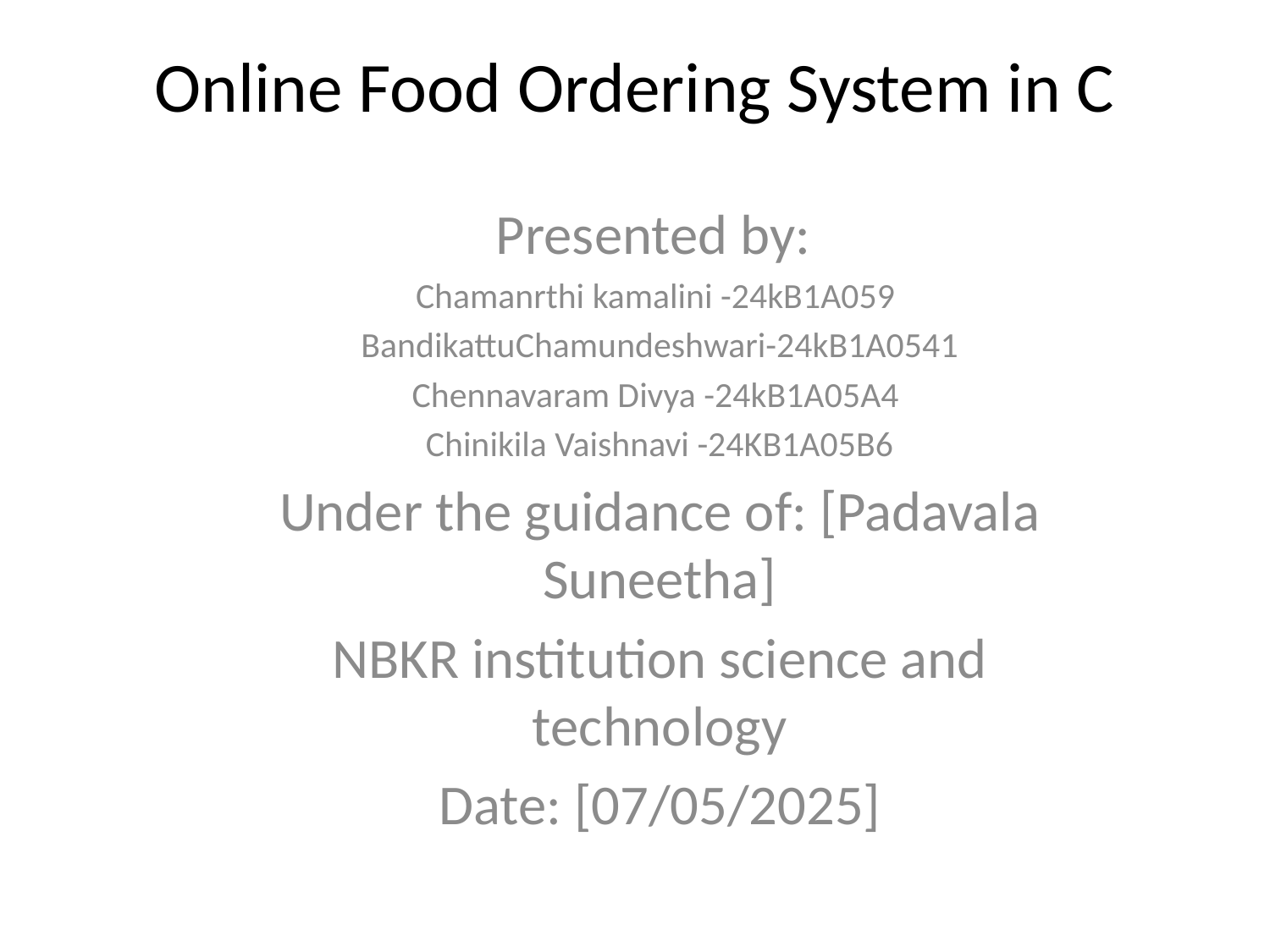

# Online Food Ordering System in C
Presented by:
Chamanrthi kamalini -24kB1A059
BandikattuChamundeshwari-24kB1A0541
Chennavaram Divya -24kB1A05A4
Chinikila Vaishnavi -24KB1A05B6
Under the guidance of: [Padavala Suneetha]
NBKR institution science and technology
Date: [07/05/2025]